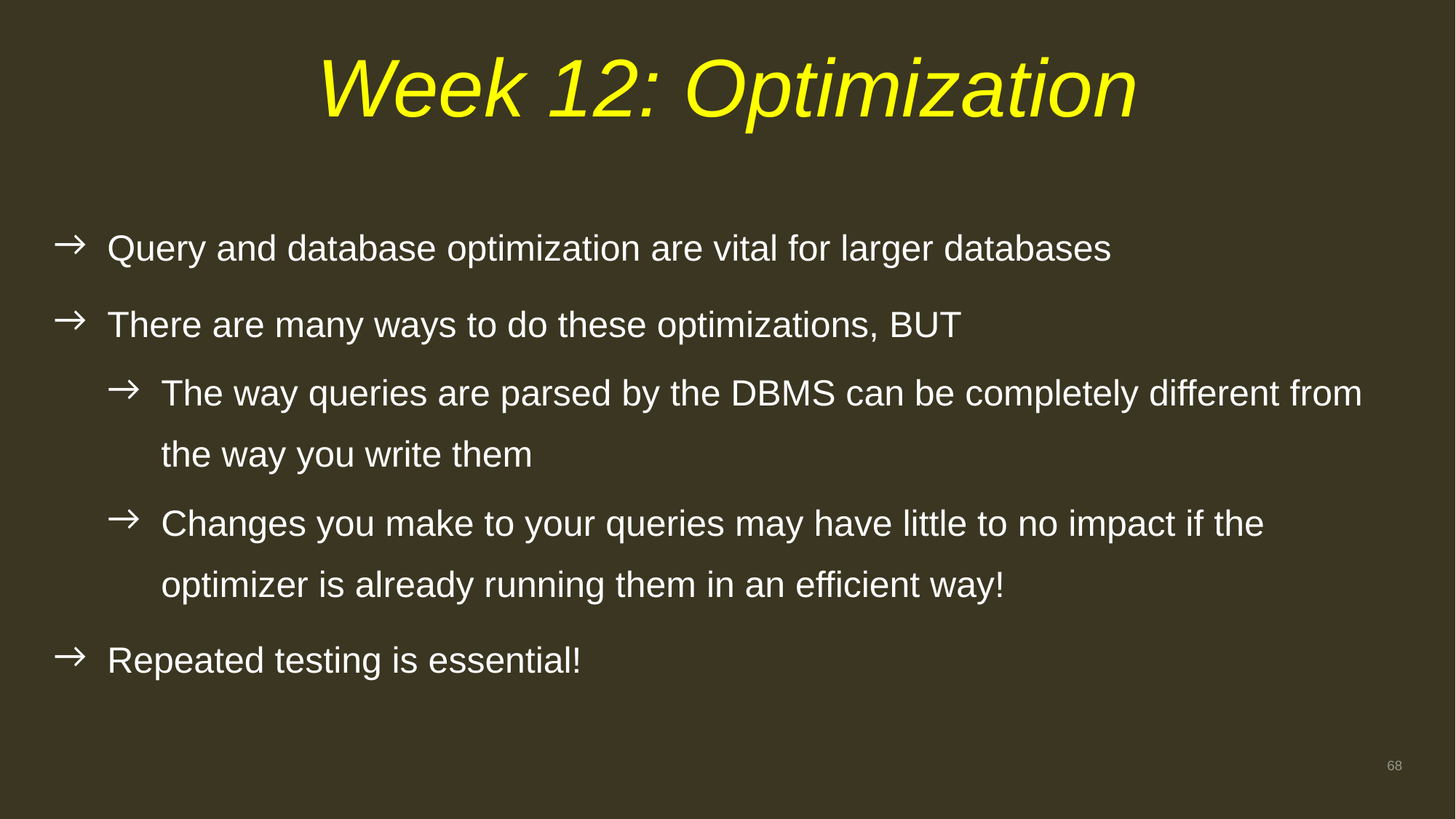

# Week 12: Optimization
Query and database optimization are vital for larger databases
There are many ways to do these optimizations, BUT
The way queries are parsed by the DBMS can be completely different from the way you write them
Changes you make to your queries may have little to no impact if the optimizer is already running them in an efficient way!
Repeated testing is essential!
68